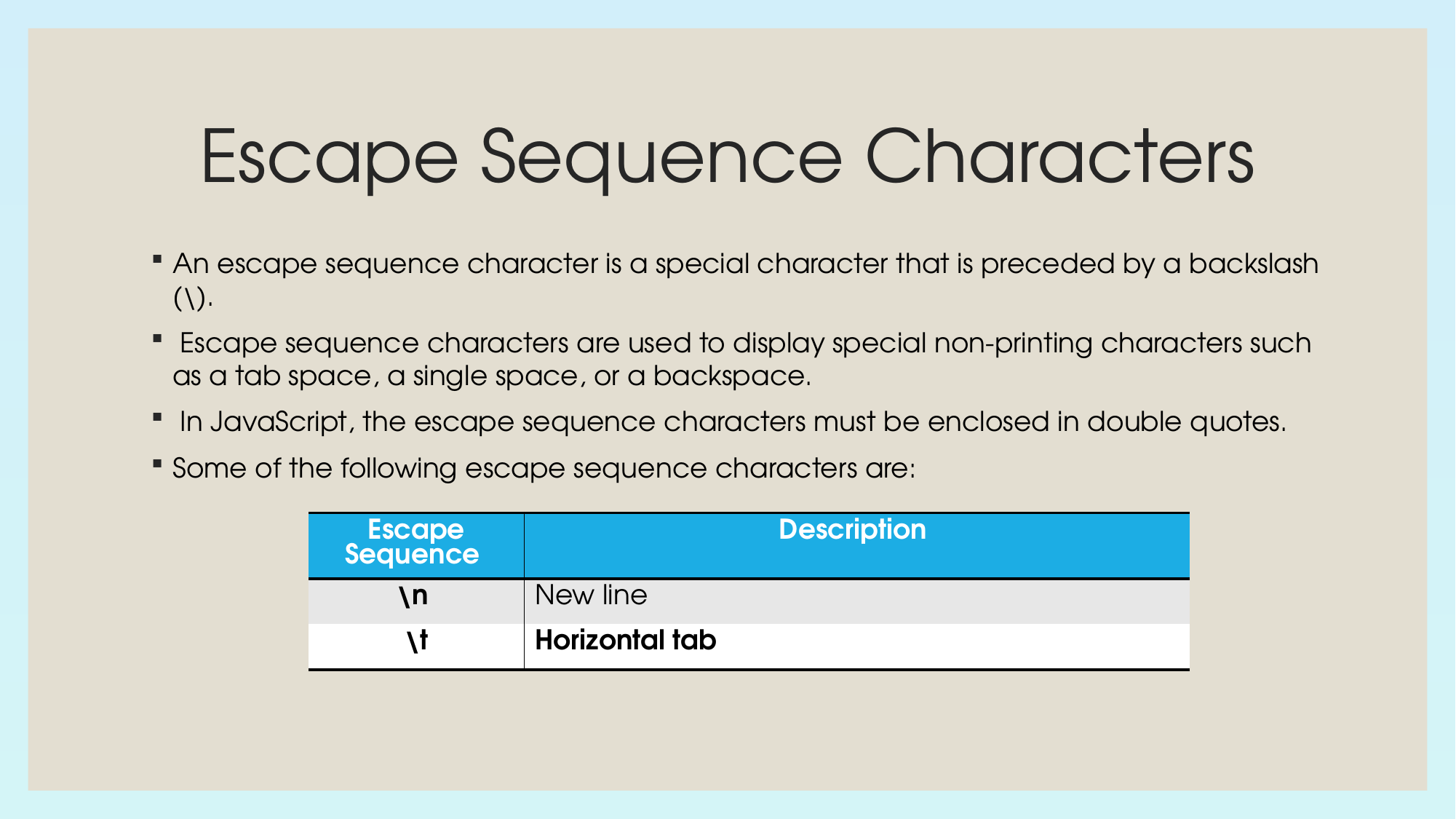

# Escape Sequence Characters
An escape sequence character is a special character that is preceded by a backslash (\).
 Escape sequence characters are used to display special non-printing characters such as a tab space, a single space, or a backspace.
 In JavaScript, the escape sequence characters must be enclosed in double quotes.
Some of the following escape sequence characters are:
| Escape Sequence | Description |
| --- | --- |
| \n | New line |
| \t | Horizontal tab |